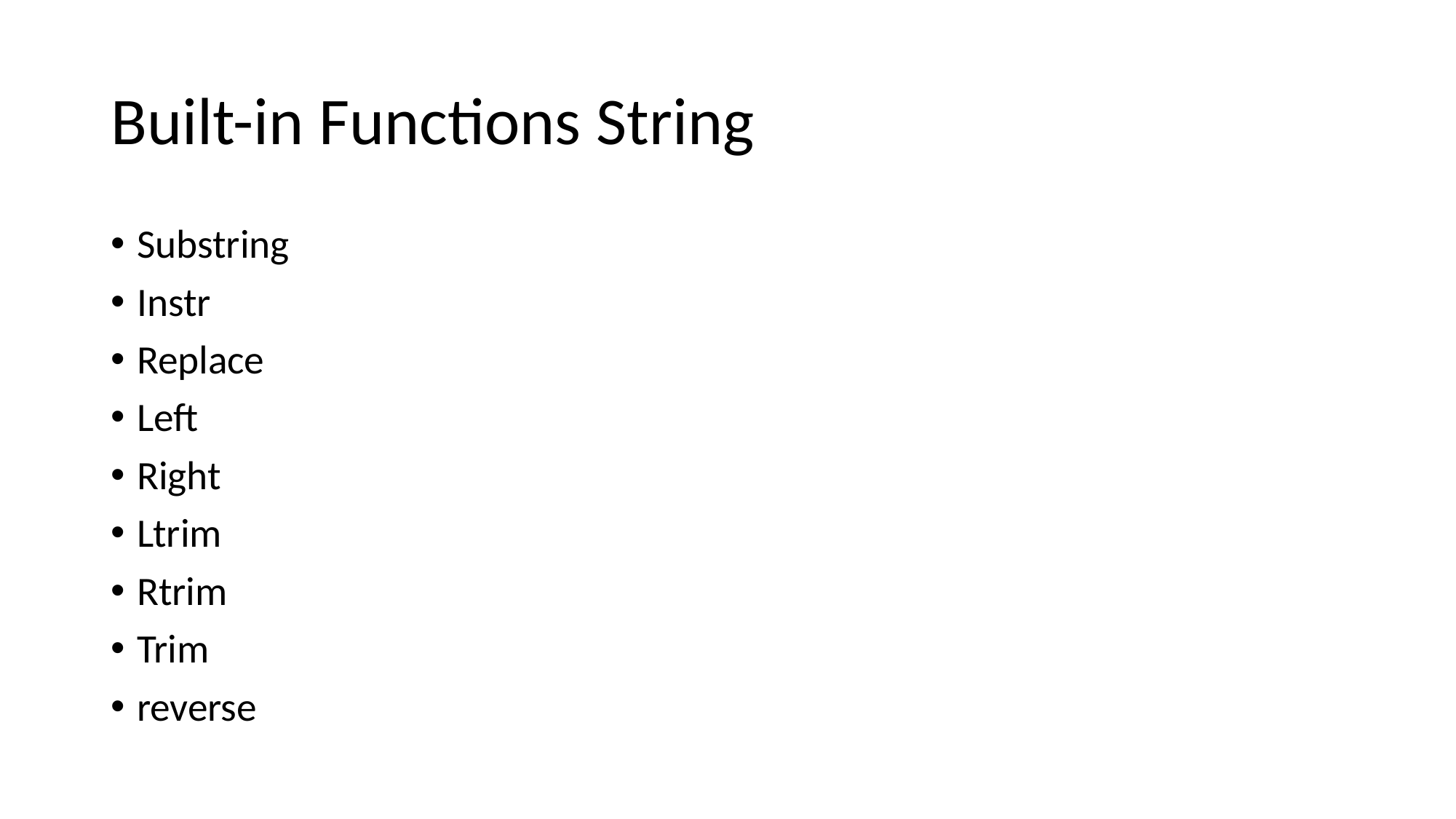

# Built-in Functions String
Substring
Instr
Replace
Left
Right
Ltrim
Rtrim
Trim
reverse